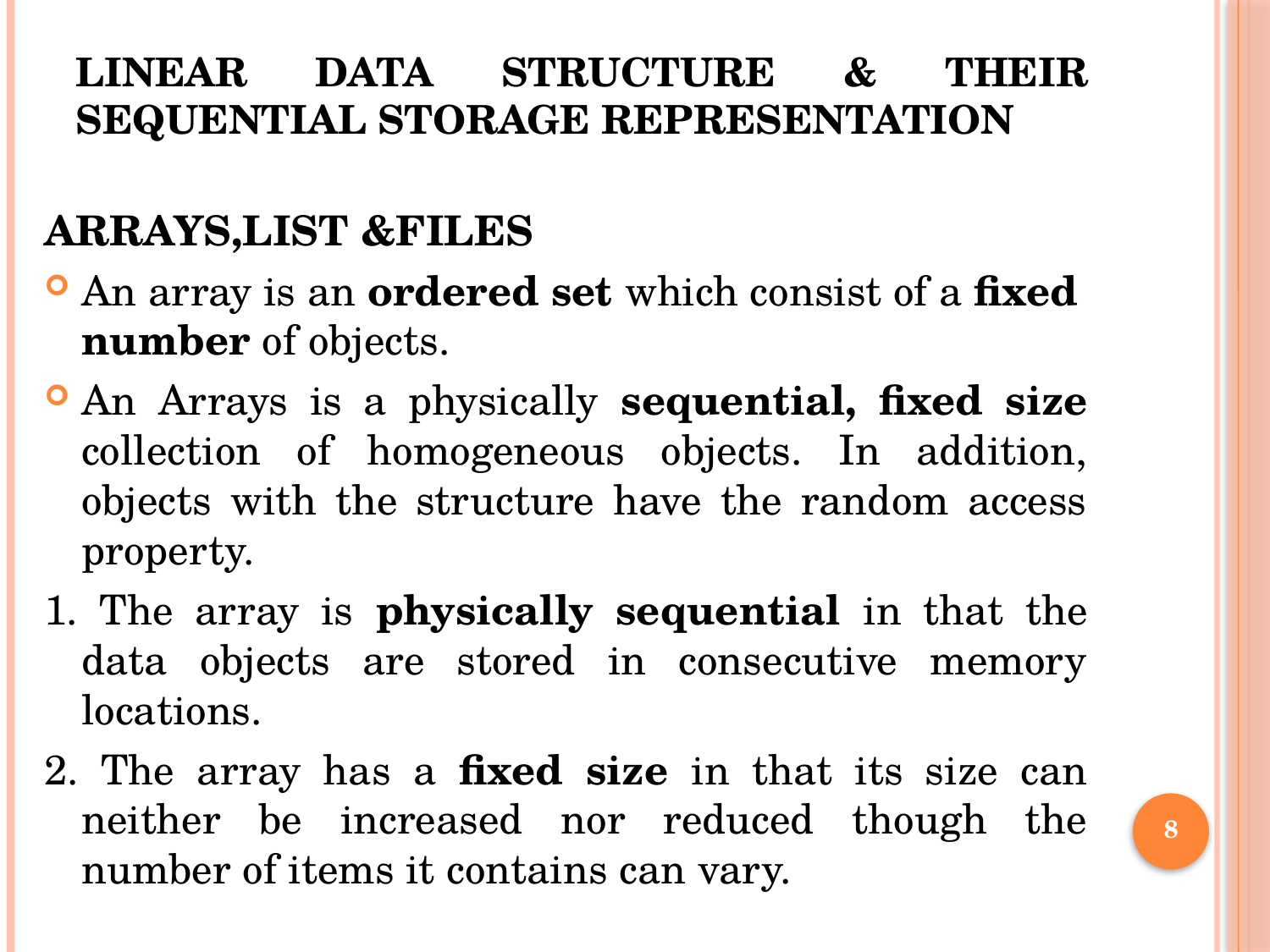

# Linear data structure & their sequential storage representation

ARRAYS,LIST &FILES
An array is an ordered set which consist of a fixed number of objects.
An Arrays is a physically sequential, fixed size collection of homogeneous objects. In addition, objects with the structure have the random access property.
1. The array is physically sequential in that the data objects are stored in consecutive memory locations.
2. The array has a fixed size in that its size can neither be increased nor reduced though the number of items it contains can vary.

8